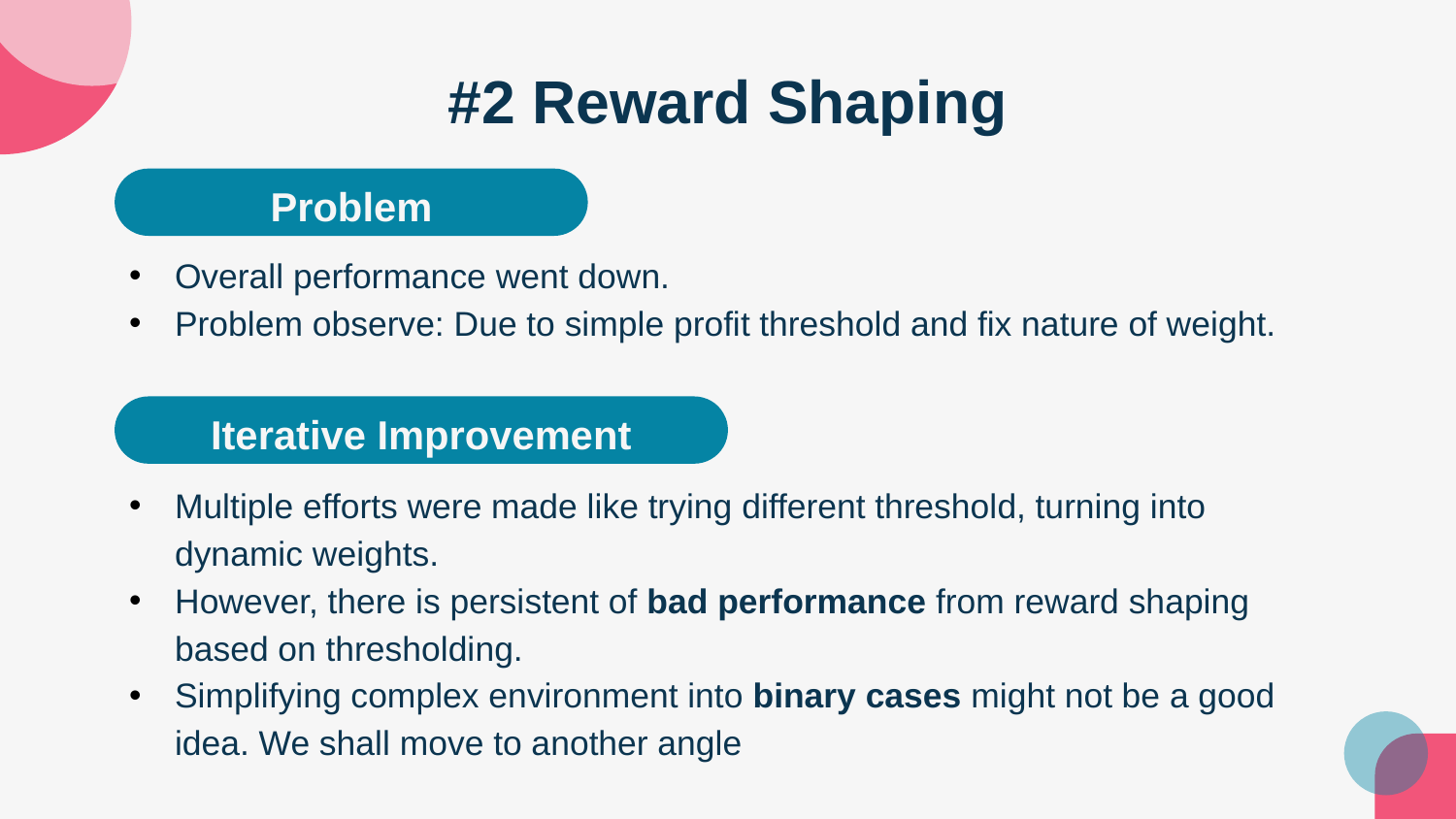

# #2 Reward Shaping
Problem
Overall performance went down.
Problem observe: Due to simple profit threshold and fix nature of weight.
Iterative Improvement
Multiple efforts were made like trying different threshold, turning into dynamic weights.
However, there is persistent of bad performance from reward shaping based on thresholding.
Simplifying complex environment into binary cases might not be a good idea. We shall move to another angle